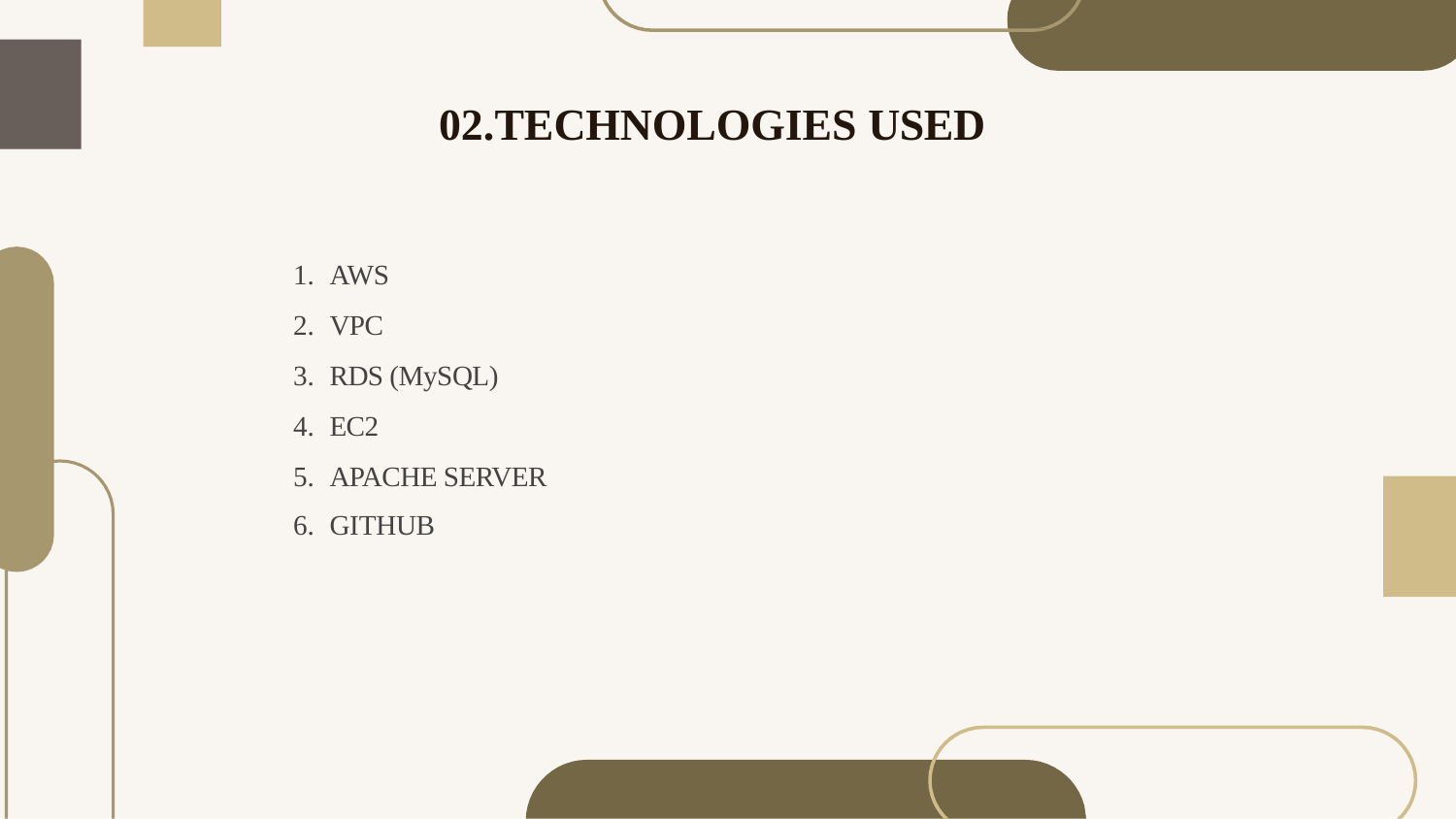

# 02.TECHNOLOGIES USED
AWS
VPC
RDS (MySQL)
EC2
APACHE SERVER
GITHUB